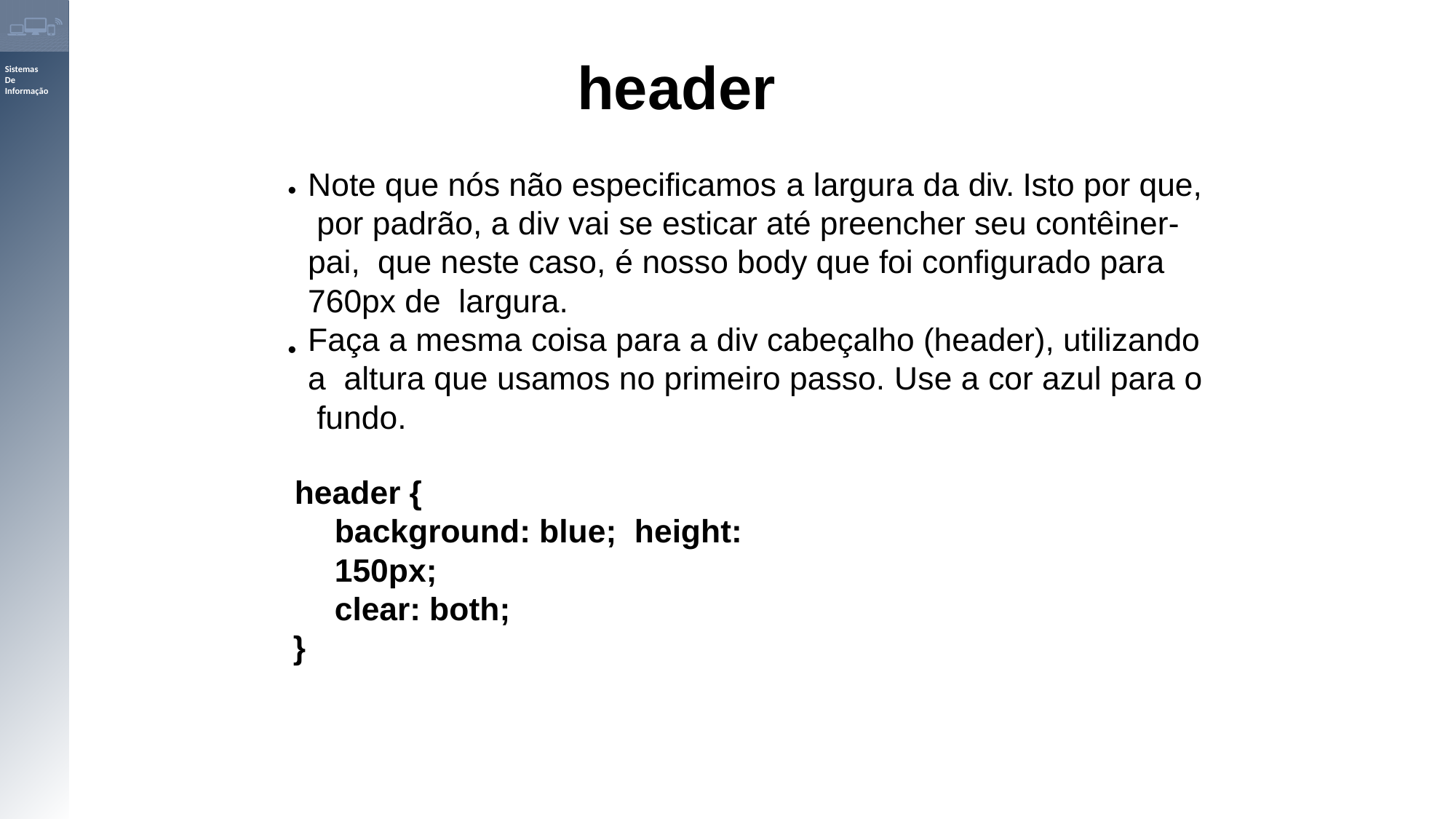

header
Note que nós não especificamos a largura da div. Isto por que,  por padrão, a div vai se esticar até preencher seu contêiner-pai,  que neste caso, é nosso body que foi configurado para 760px de  largura.
Faça a mesma coisa para a div cabeçalho (header), utilizando a  altura que usamos no primeiro passo. Use a cor azul para o  fundo.
●
●
header {
	background: blue;  height: 150px;
	clear: both;
}